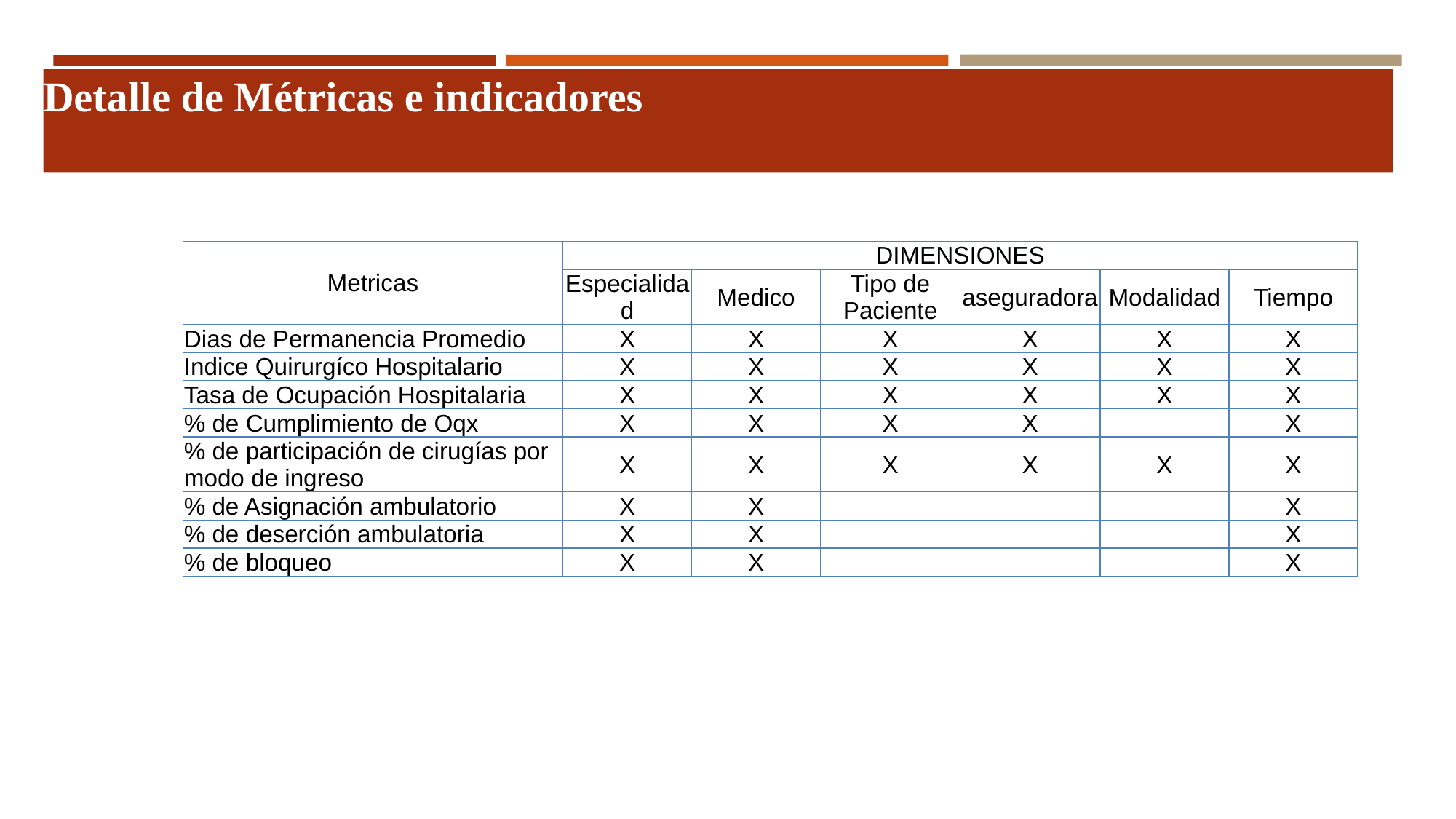

# Detalle de Métricas e indicadores
| Metricas | DIMENSIONES |  |  |  |  |  |
| --- | --- | --- | --- | --- | --- | --- |
|  | Especialidad | Medico | Tipo de Paciente | aseguradora | Modalidad | Tiempo |
| Dias de Permanencia Promedio | X | X | X | X | X | X |
| Indice Quirurgíco Hospitalario | X | X | X | X | X | X |
| Tasa de Ocupación Hospitalaria | X | X | X | X | X | X |
| % de Cumplimiento de Oqx | X | X | X | X |  | X |
| % de participación de cirugías por modo de ingreso | X | X | X | X | X | X |
| % de Asignación ambulatorio | X | X |  |  |  | X |
| % de deserción ambulatoria | X | X |  |  |  | X |
| % de bloqueo | X | X |  |  |  | X |